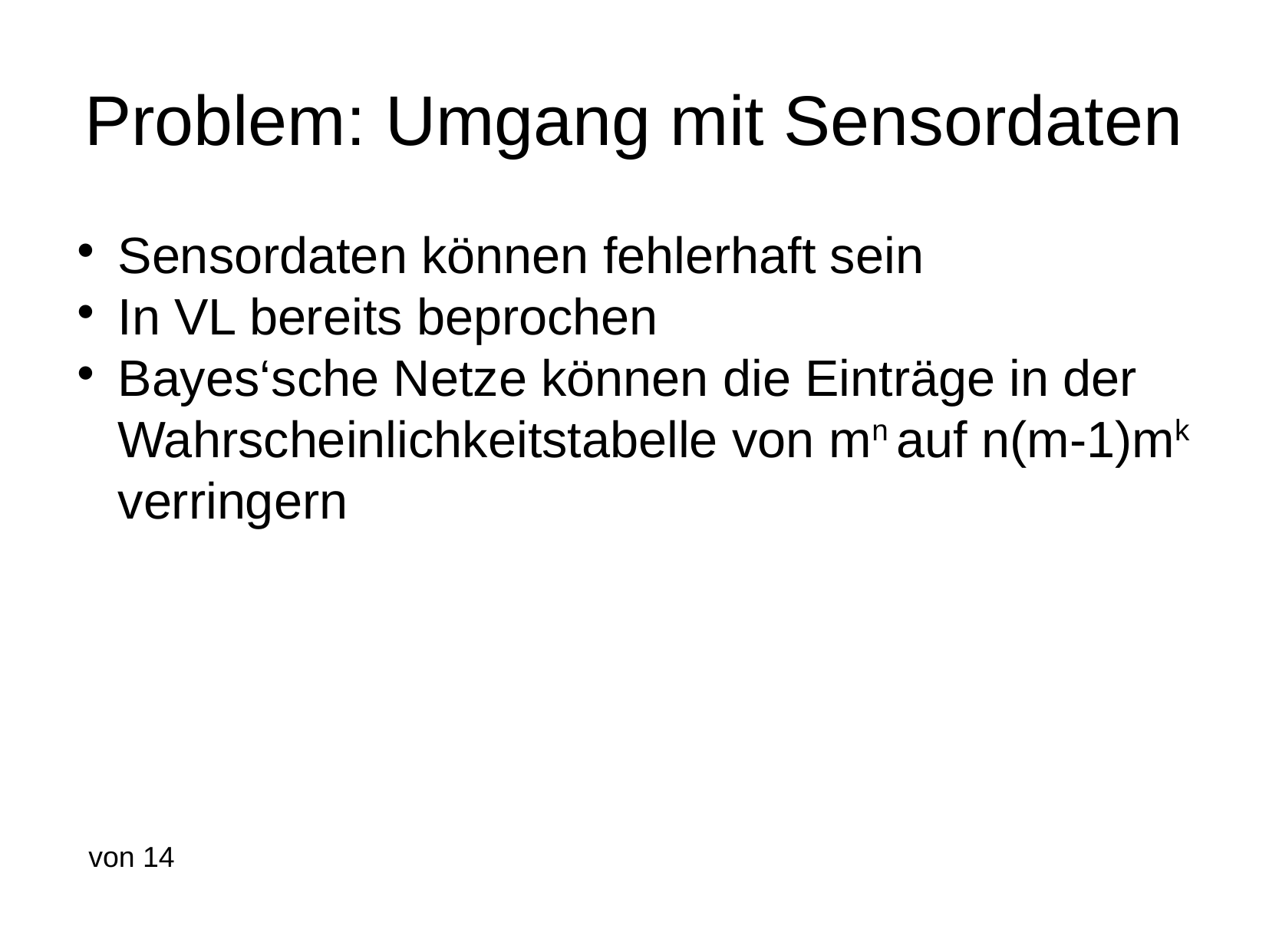

Problem: Umgang mit Sensordaten
Sensordaten können fehlerhaft sein
In VL bereits beprochen
Bayes‘sche Netze können die Einträge in der Wahrscheinlichkeitstabelle von mn auf n(m-1)mk verringern
 von 14